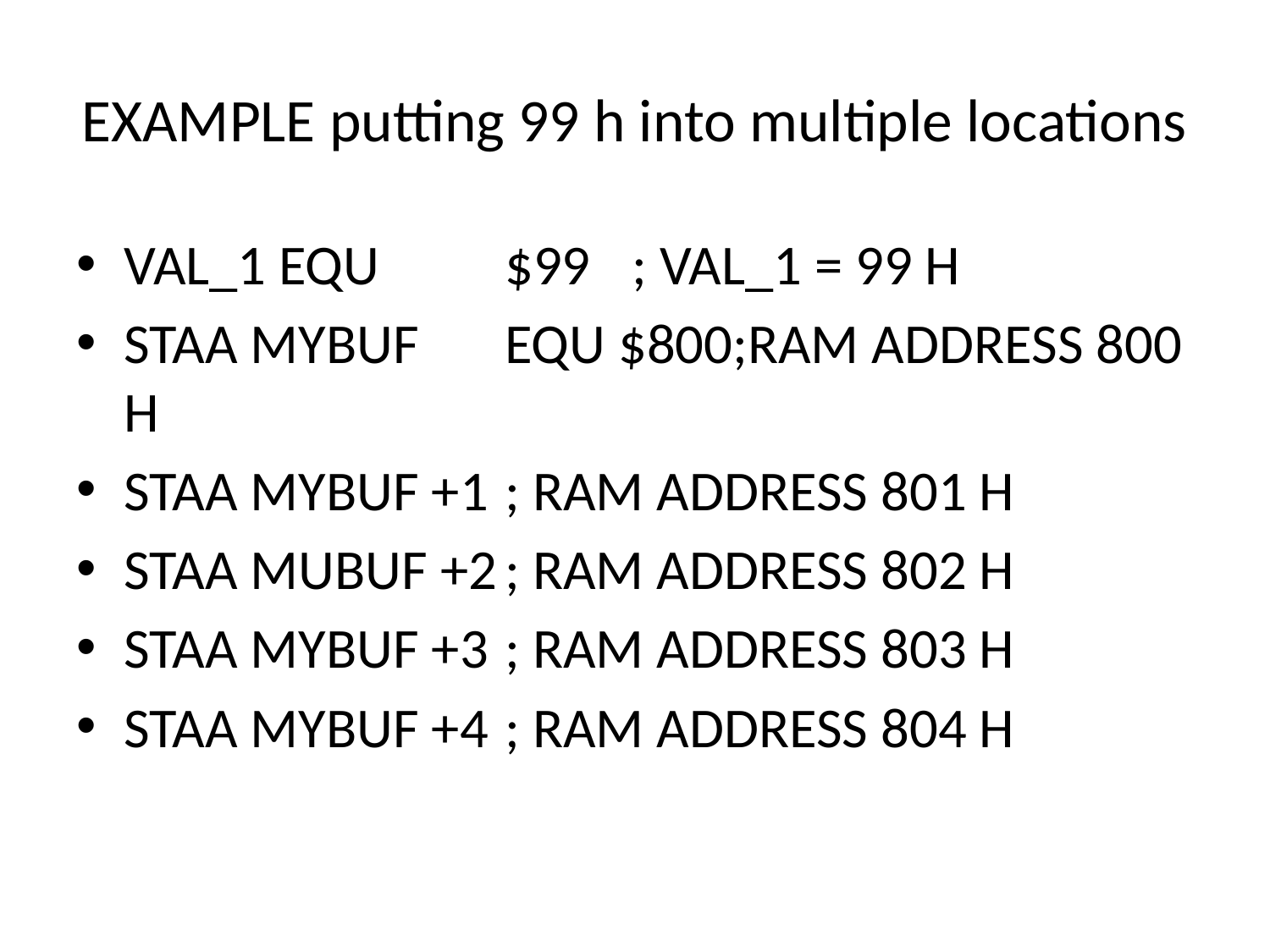

# EXAMPLE putting 99 h into multiple locations
VAL_1 EQU	$99	; VAL_1 = 99 H
STAA MYBUF	EQU $800;RAM ADDRESS 800 H
STAA MYBUF +1	; RAM ADDRESS 801 H
STAA MUBUF +2	; RAM ADDRESS 802 H
STAA MYBUF +3	; RAM ADDRESS 803 H
STAA MYBUF +4	; RAM ADDRESS 804 H